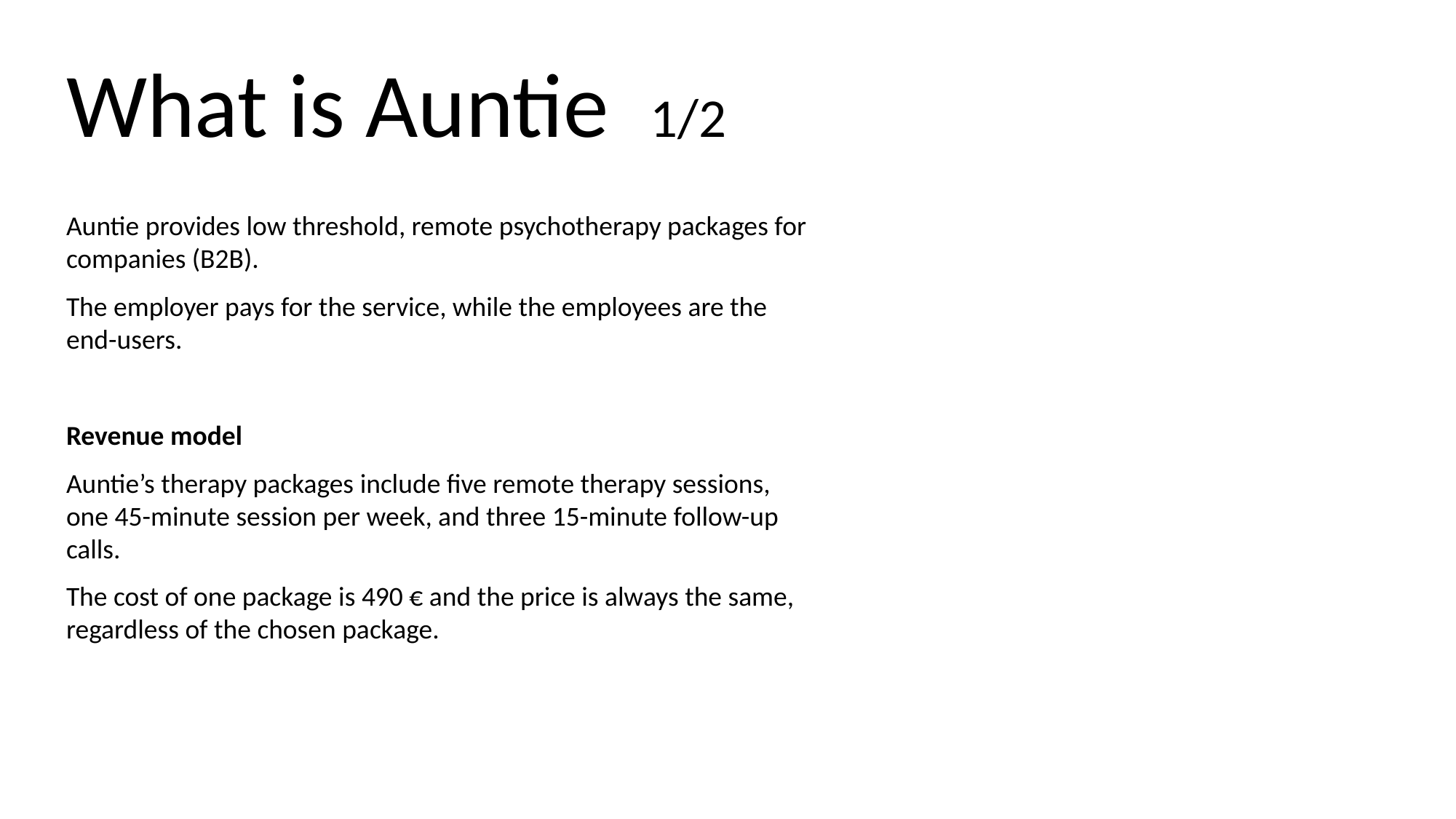

# What is Auntie  1/2
Auntie provides low threshold, remote psychotherapy packages for companies (B2B).
The employer pays for the service, while the employees are the end-users.

Revenue model
Auntie’s therapy packages include five remote therapy sessions, one 45-minute session per week, and three 15-minute follow-up calls.
The cost of one package is 490 € and the price is always the same, regardless of the chosen package.